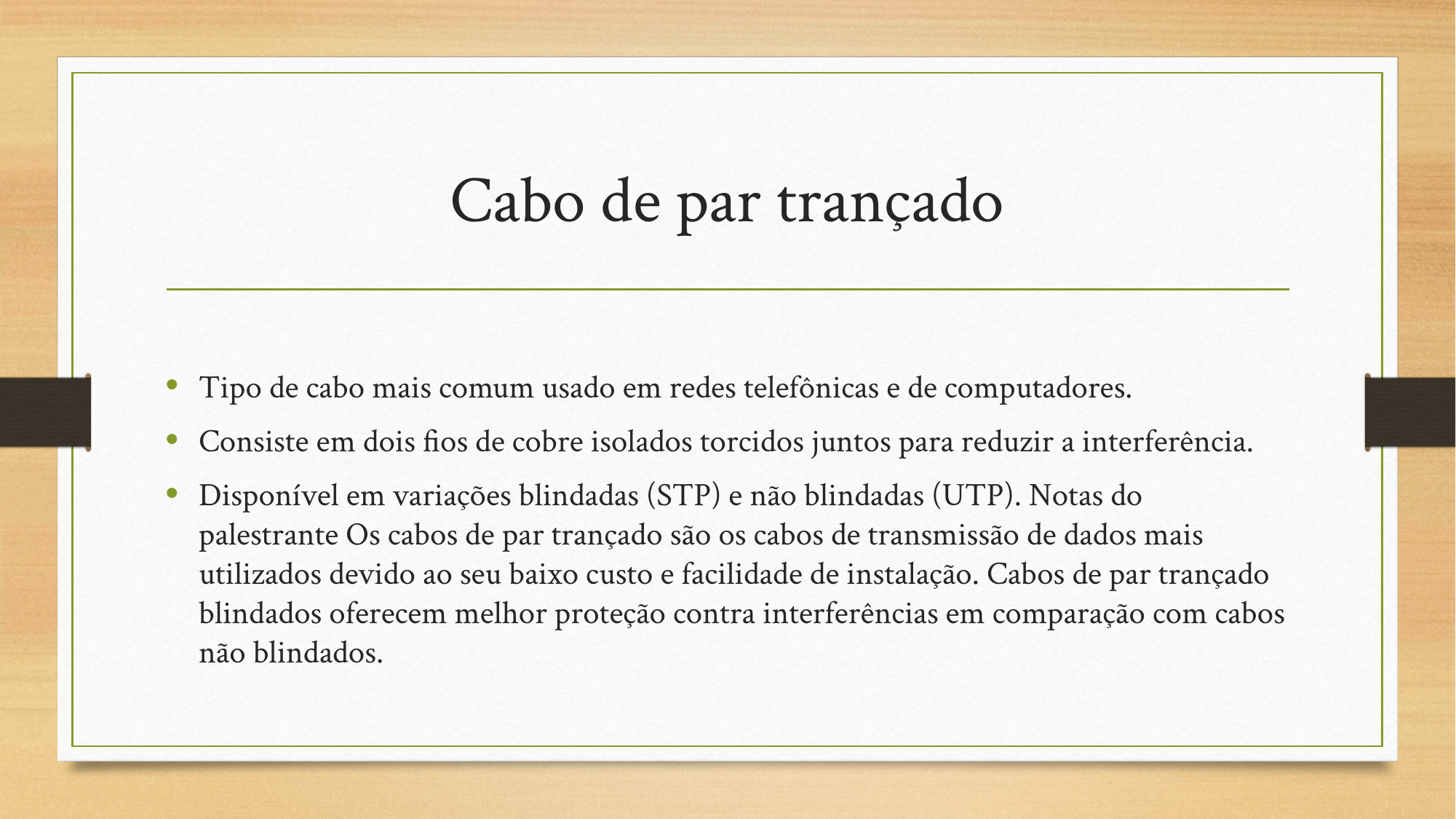

# Cabo de par trançado

Tipo de cabo mais comum usado em redes telefônicas e de computadores.
Consiste em dois fios de cobre isolados torcidos juntos para reduzir a interferência.
Disponível em variações blindadas (STP) e não blindadas (UTP). Notas do palestrante Os cabos de par trançado são os cabos de transmissão de dados mais utilizados devido ao seu baixo custo e facilidade de instalação. Cabos de par trançado blindados oferecem melhor proteção contra interferências em comparação com cabos não blindados.